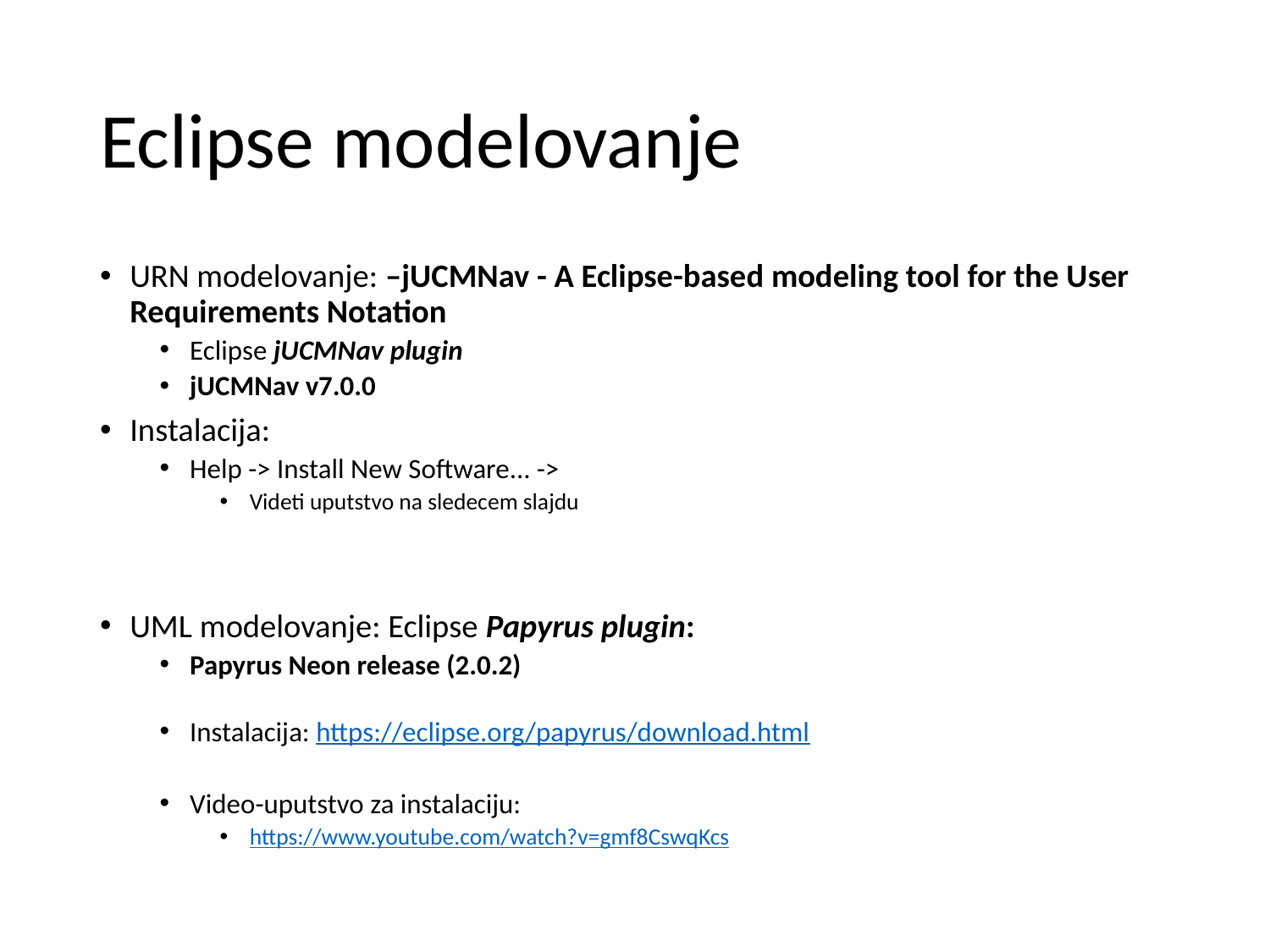

# Eclipse modelovanje
URN modelovanje: –jUCMNav - A Eclipse-based modeling tool for the User Requirements Notation
Eclipse jUCMNav plugin
jUCMNav v7.0.0
Instalacija:
Help -> Install New Software... ->
Videti uputstvo na sledecem slajdu

UML modelovanje: Eclipse Papyrus plugin:
Papyrus Neon release (2.0.2)

Instalacija: https://eclipse.org/papyrus/download.html

Video-uputstvo za instalaciju:
https://www.youtube.com/watch?v=gmf8CswqKcs